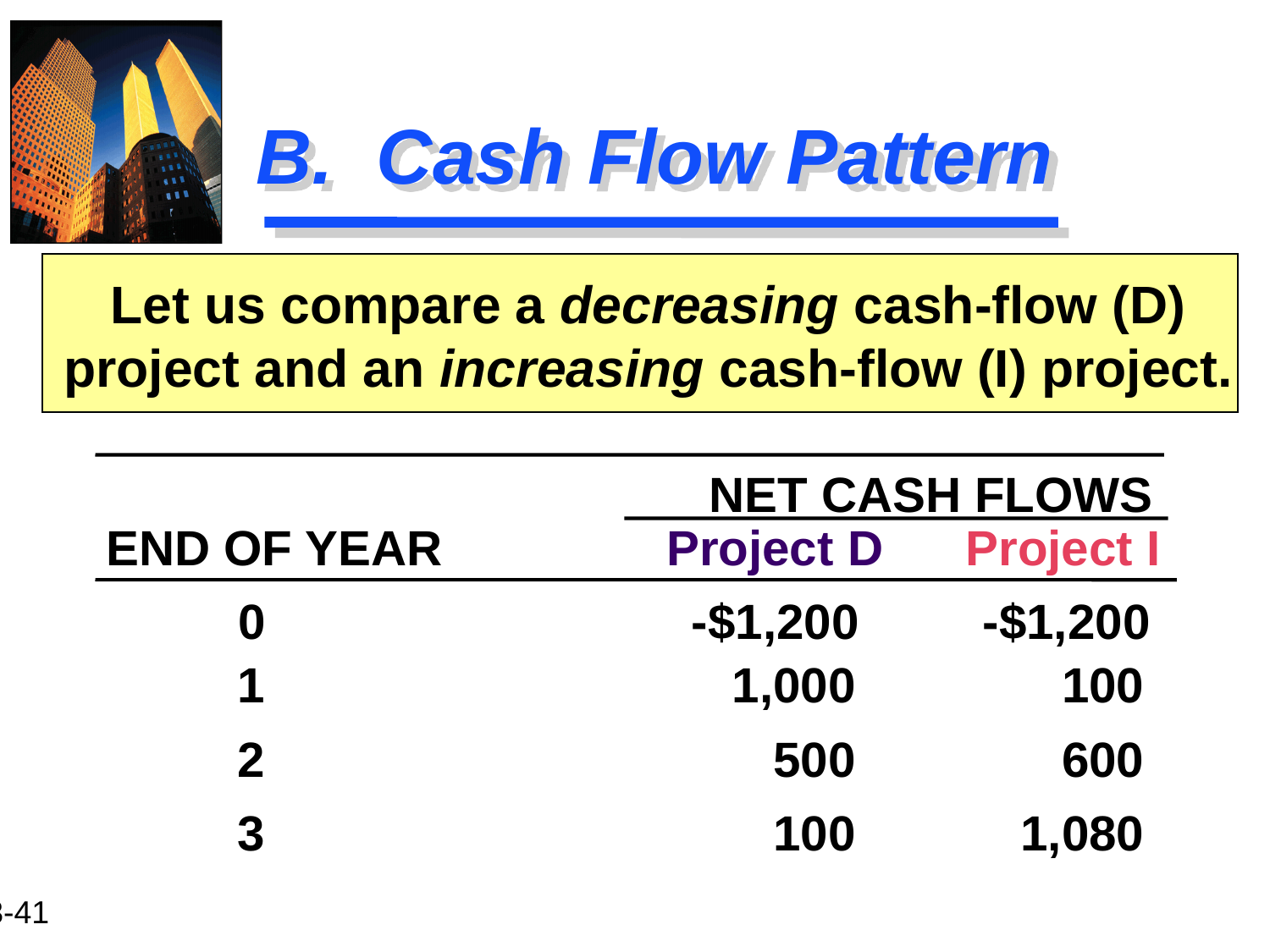

# B.  Cash Flow Pattern

Let us compare a decreasing cash-flow (D) project and an increasing cash-flow (I) project.

NET CASH FLOWS
END OF YEAR
Project D      Project I

         0                               -$1,200         -$1,200
         1                                  1,000               100
         2                                     500               600
         3                                     100            1,080